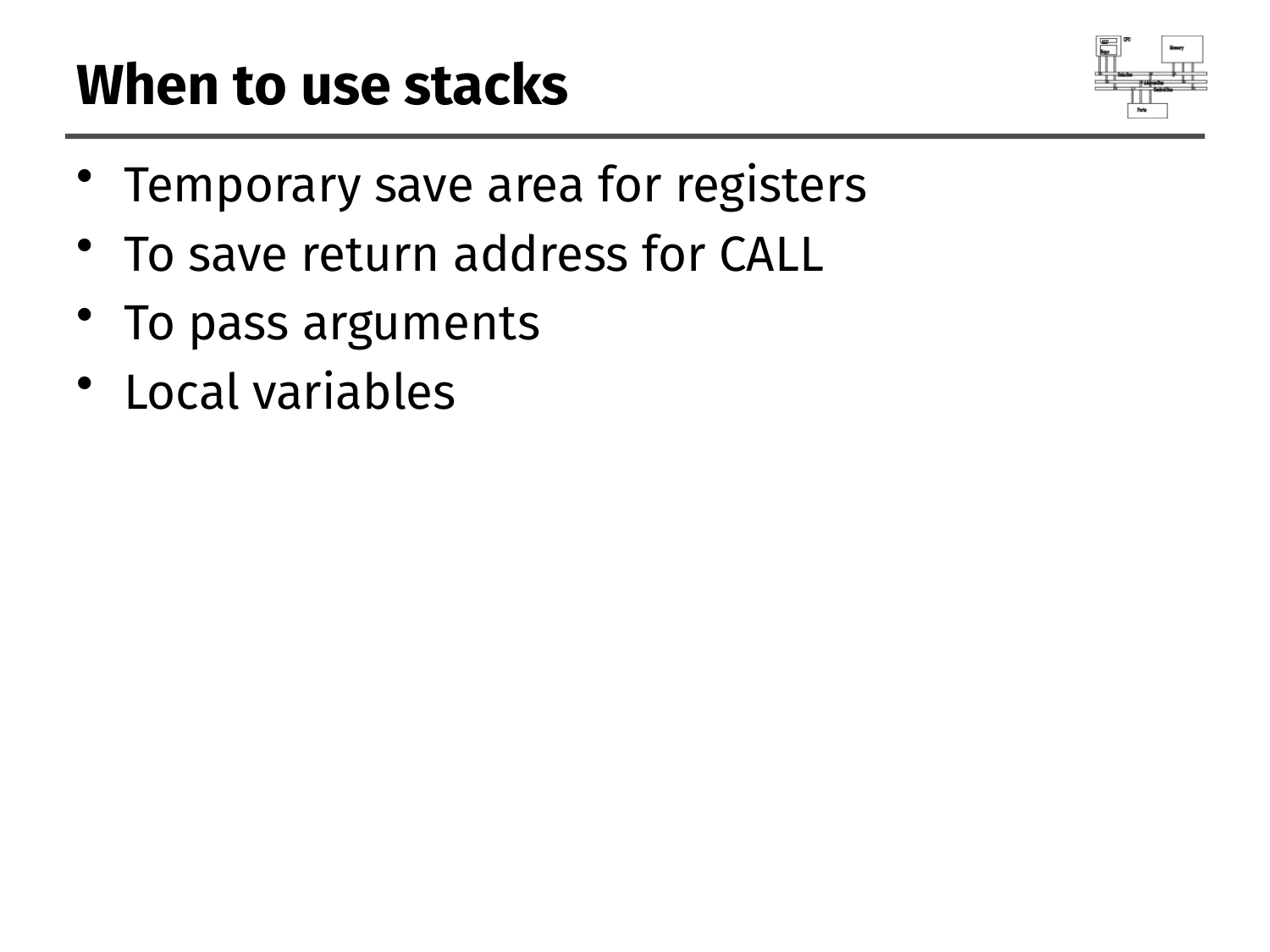

# When to use stacks
Temporary save area for registers
To save return address for CALL
To pass arguments
Local variables